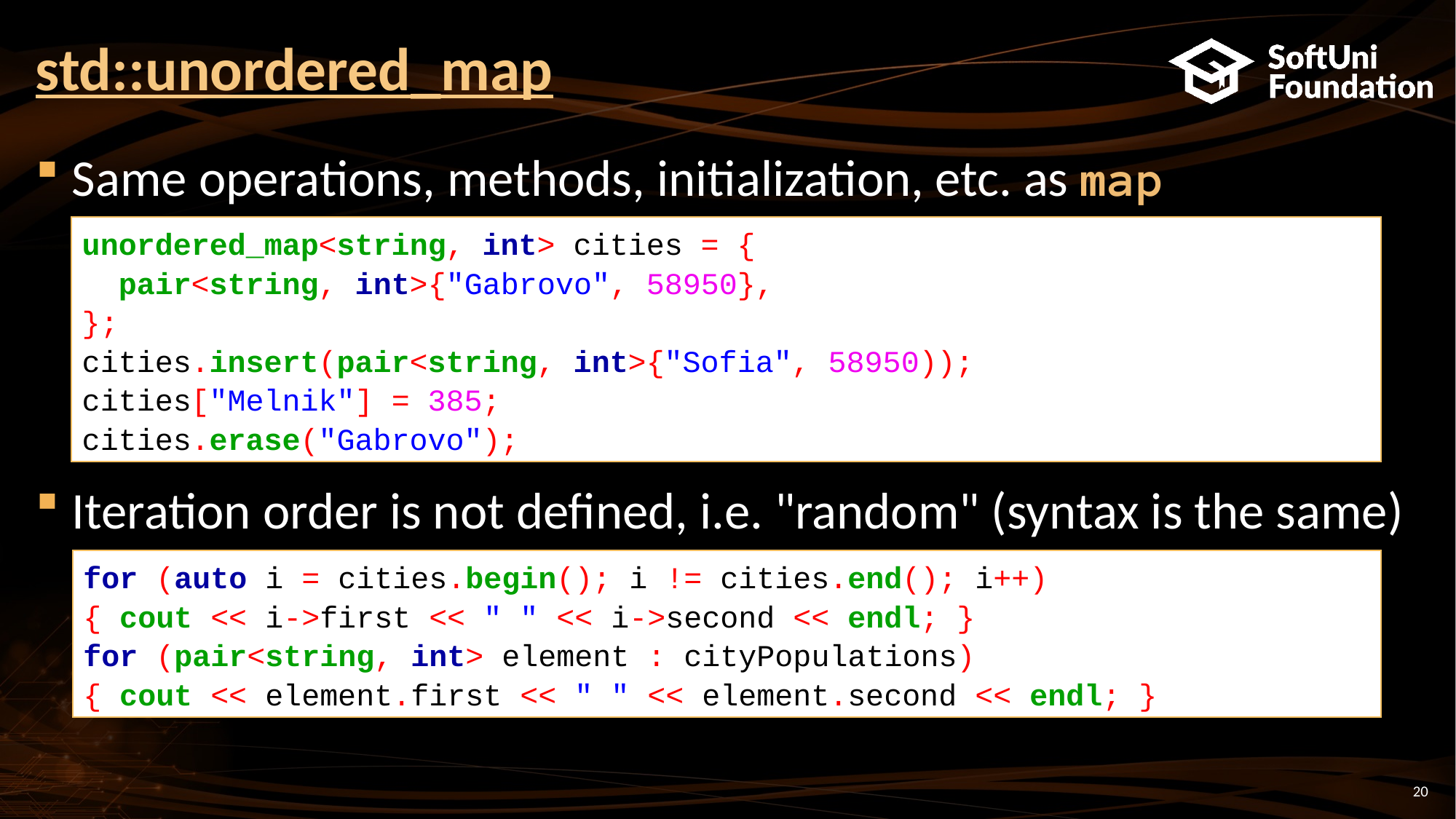

# std::unordered_map
Same operations, methods, initialization, etc. as map

Iteration order is not defined, i.e. "random" (syntax is the same)
unordered_map<string, int> cities = {
  pair<string, int>{"Gabrovo", 58950},
};
cities.insert(pair<string, int>{"Sofia", 58950));
cities["Melnik"] = 385;
cities.erase("Gabrovo");
for (auto i = cities.begin(); i != cities.end(); i++)
{ cout << i->first << " " << i->second << endl; }
for (pair<string, int> element : cityPopulations)
{ cout << element.first << " " << element.second << endl; }
20